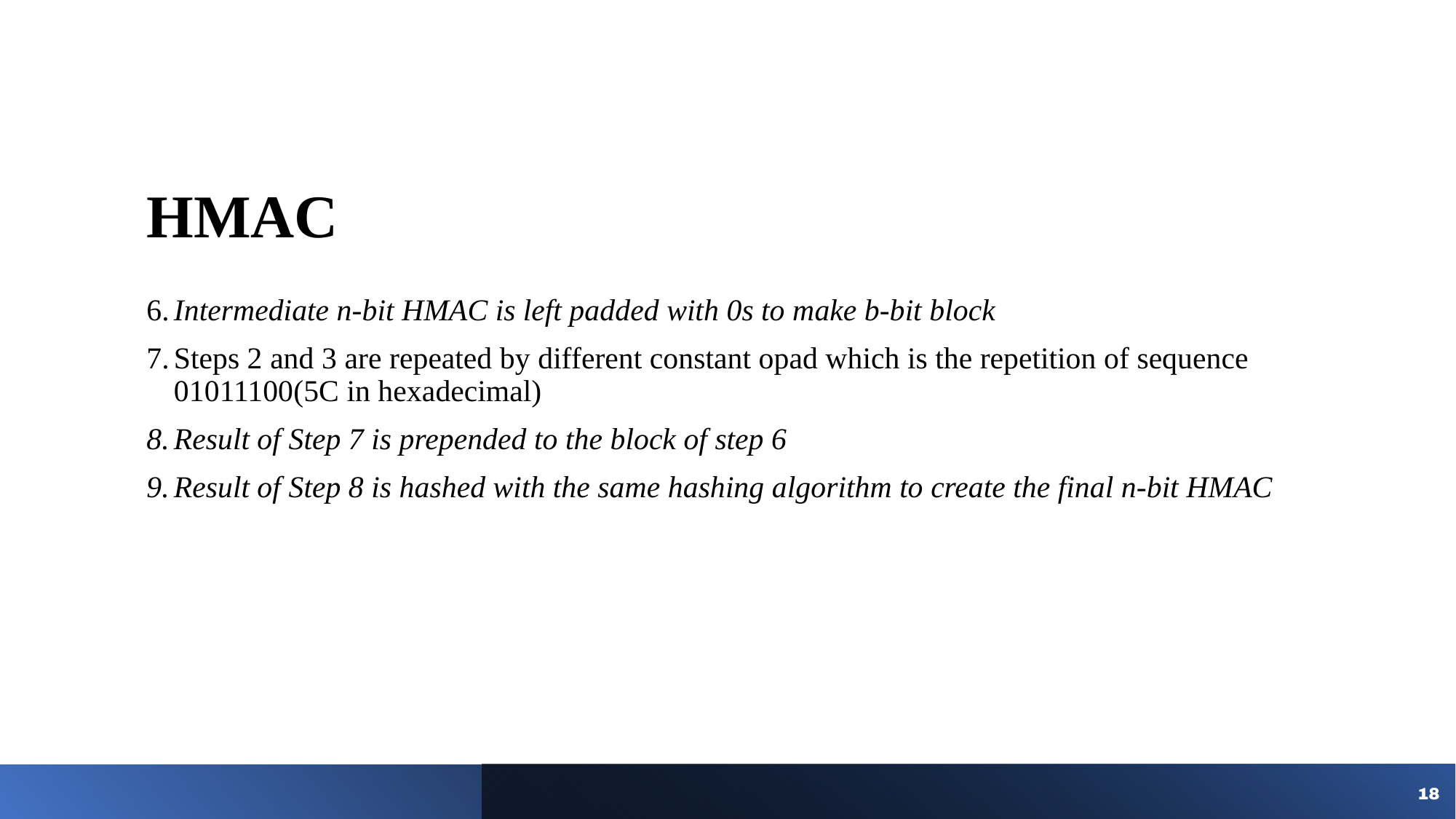

# HMAC
6.	Intermediate n-bit HMAC is left padded with 0s to make b-bit block
7.	Steps 2 and 3 are repeated by different constant opad which is the repetition of sequence 01011100(5C in hexadecimal)
Result of Step 7 is prepended to the block of step 6
Result of Step 8 is hashed with the same hashing algorithm to create the final n-bit HMAC

18